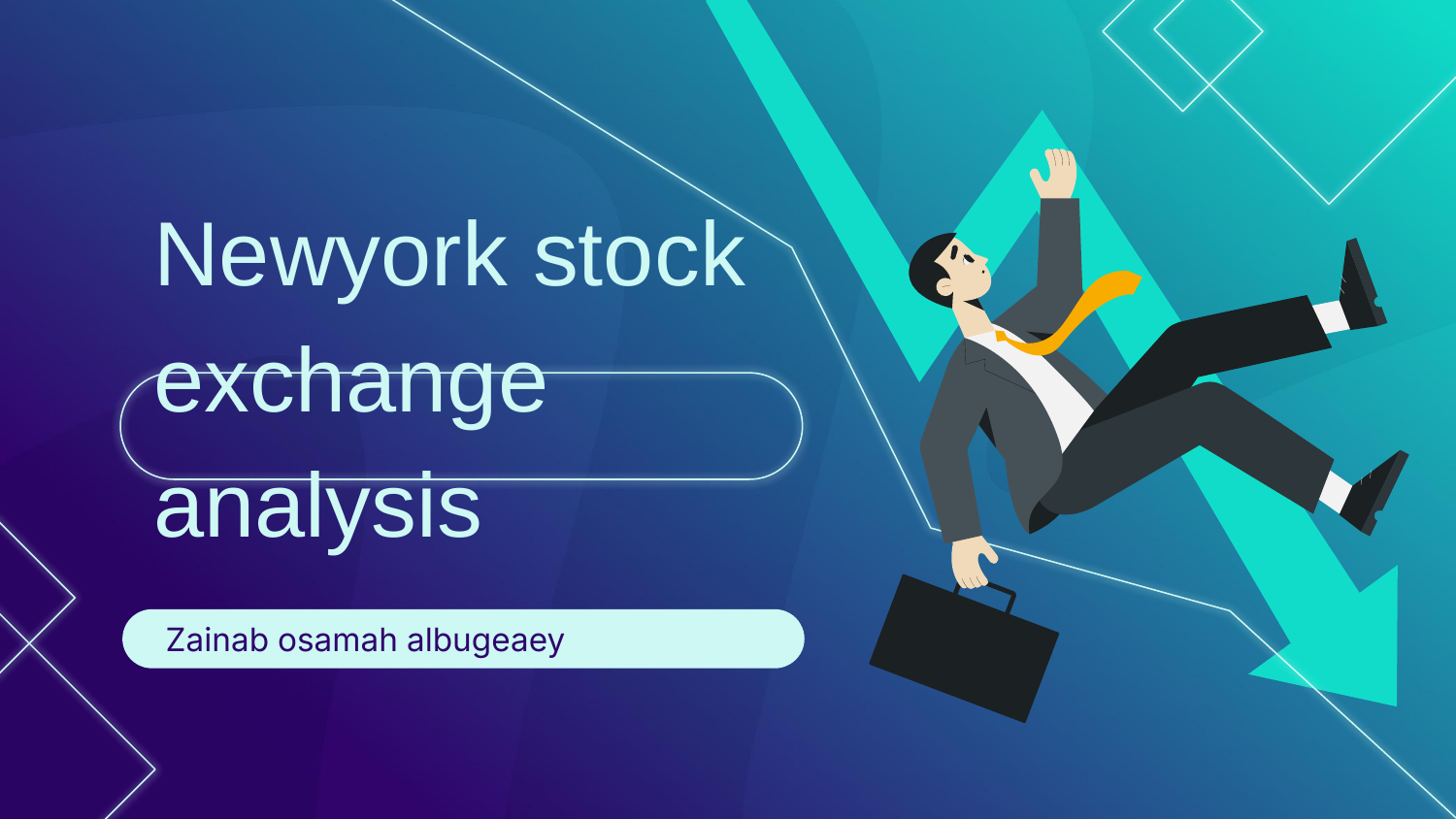

# Newyork stock exchange analysis

Zainab osamah albugeaey